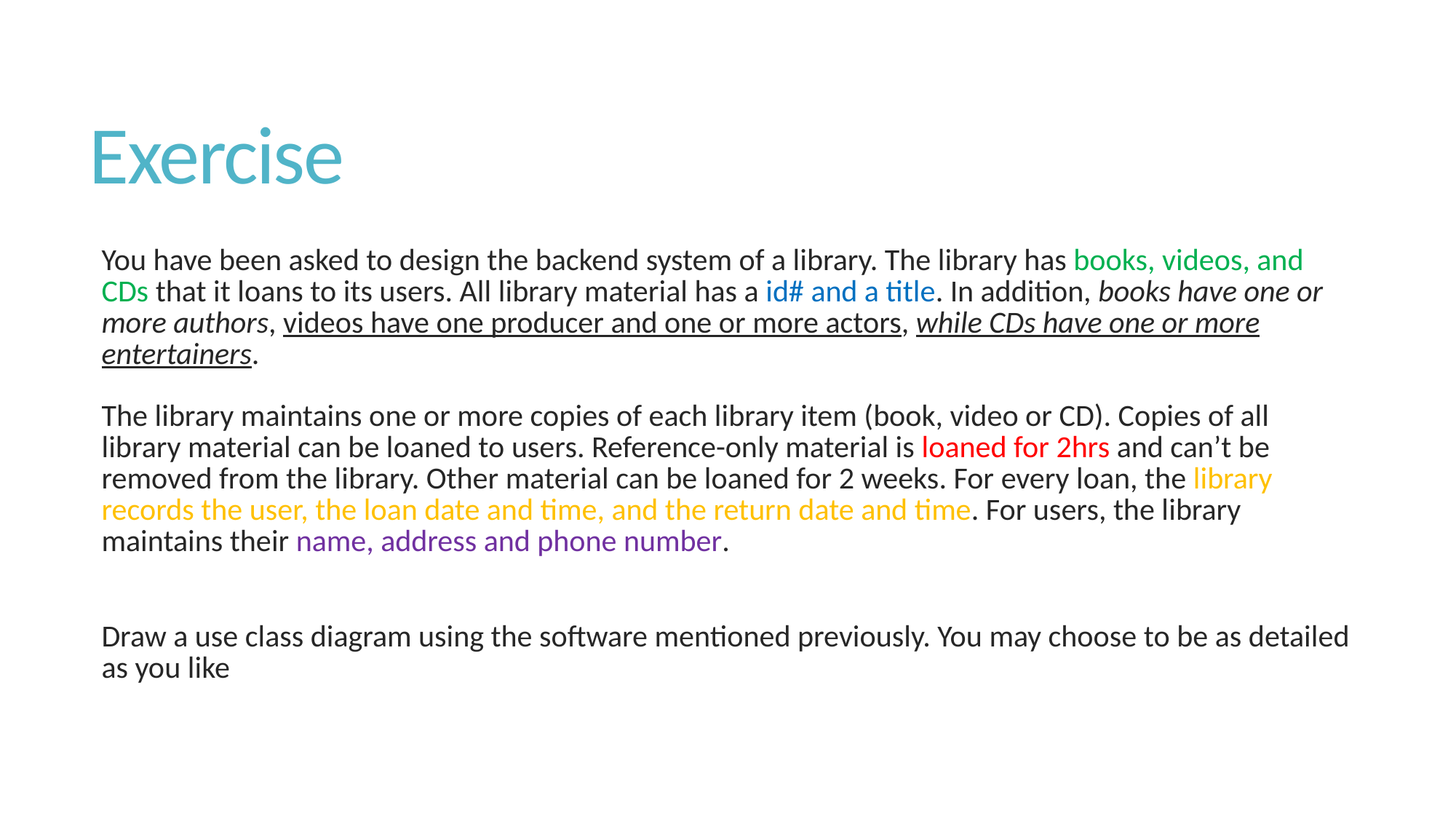

# Exercise
You have been asked to design the backend system of a library. The library has books, videos, and CDs that it loans to its users. All library material has a id# and a title. In addition, books have one or more authors, videos have one producer and one or more actors, while CDs have one or more entertainers.
The library maintains one or more copies of each library item (book, video or CD). Copies of all library material can be loaned to users. Reference-only material is loaned for 2hrs and can’t be removed from the library. Other material can be loaned for 2 weeks. For every loan, the library records the user, the loan date and time, and the return date and time. For users, the library maintains their name, address and phone number.

Draw a use class diagram using the software mentioned previously. You may choose to be as detailed as you like